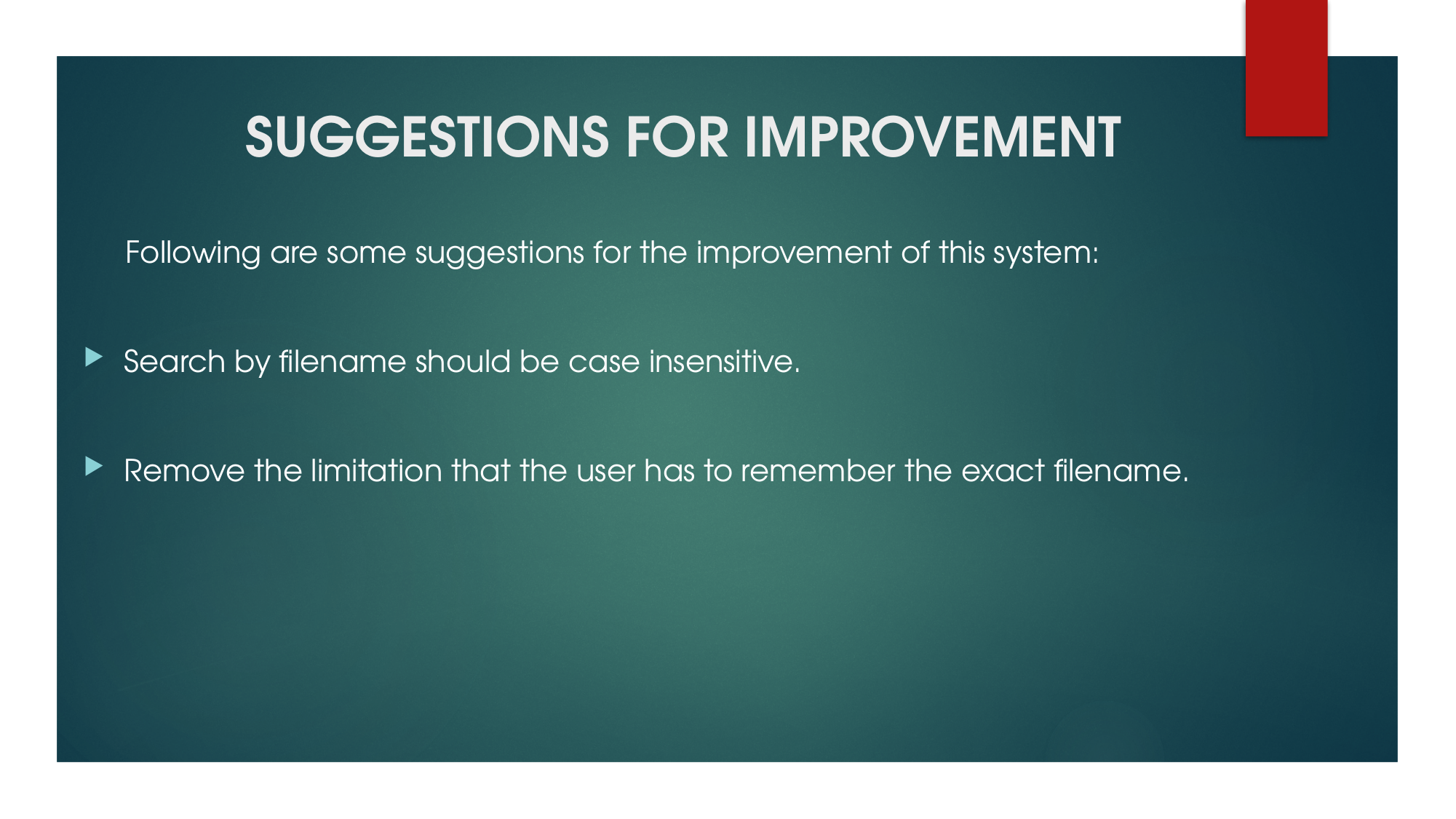

# SUGGESTIONS FOR IMPROVEMENT

	Following are some suggestions for the improvement of this system:

Search by filename should be case insensitive.

Remove the limitation that the user has to remember the exact filename.